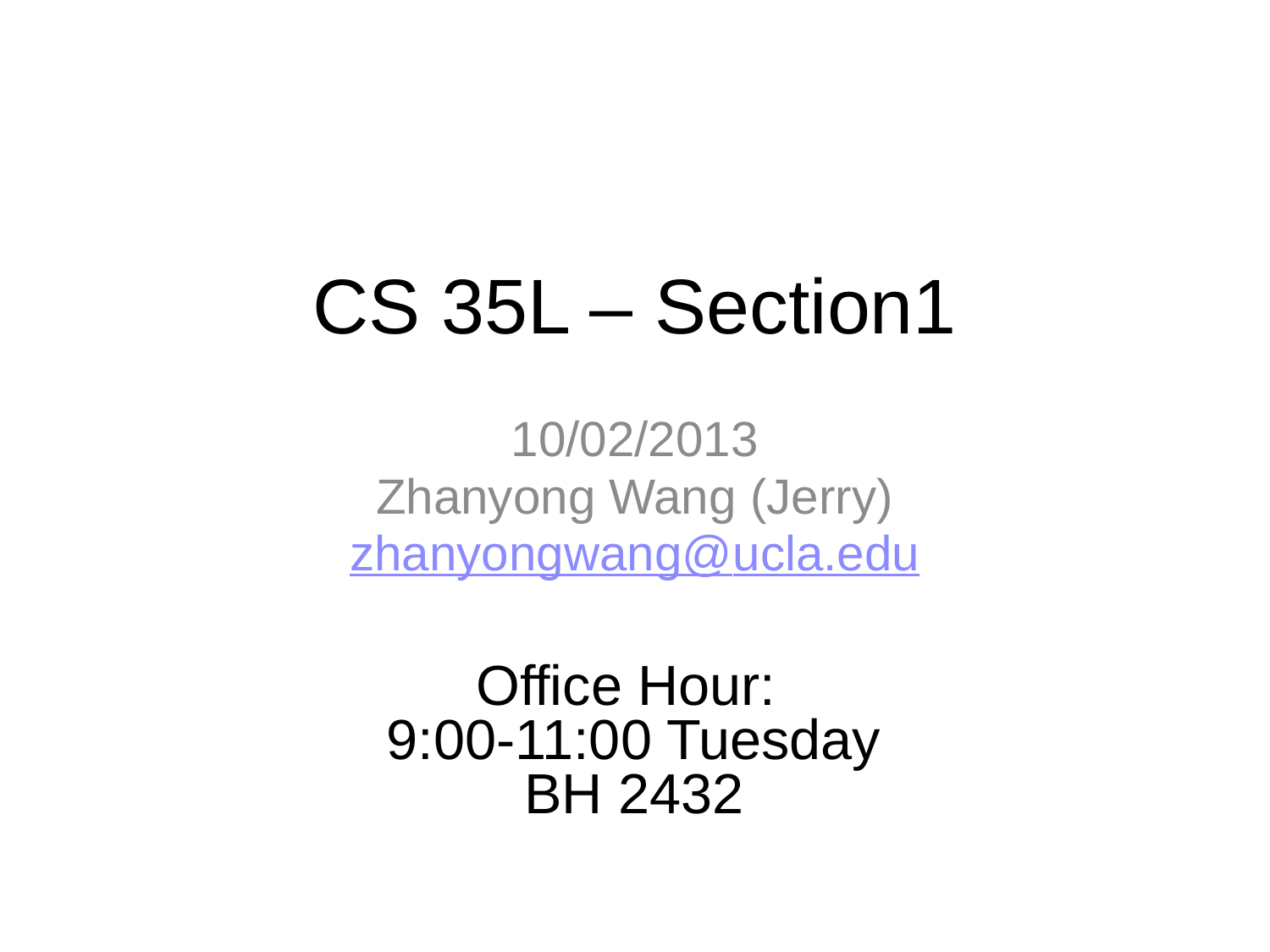

# CS 35L – Section1
10/02/2013
Zhanyong Wang (Jerry)
zhanyongwang@ucla.edu

Office Hour:
9:00-11:00 Tuesday
BH 2432